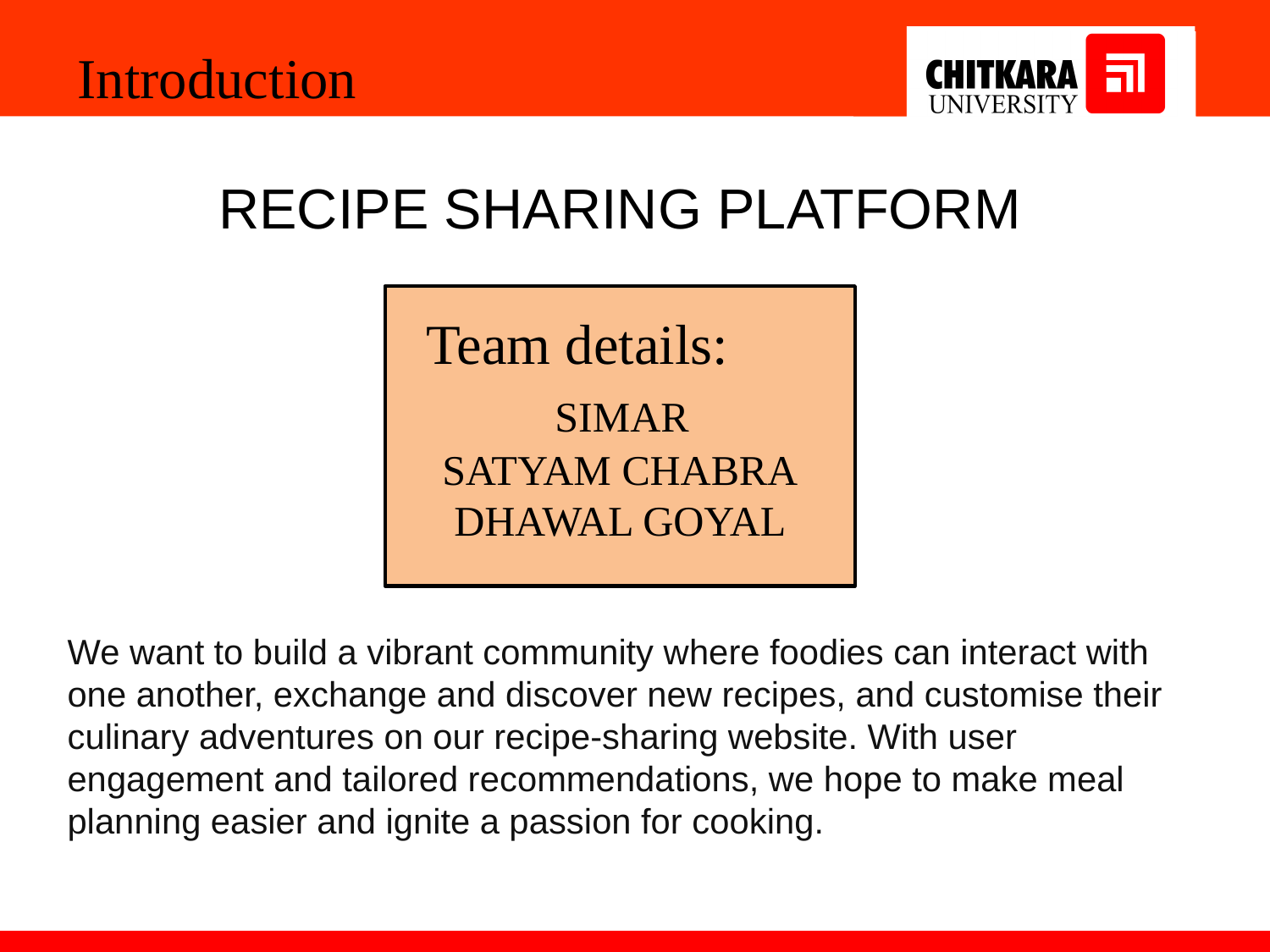

Introduction
RECIPE SHARING PLATFORM

Team details:
 SIMAR
SATYAM CHABRA
DHAWAL GOYAL

We want to build a vibrant community where foodies can interact with one another, exchange and discover new recipes, and customise their culinary adventures on our recipe-sharing website. With user engagement and tailored recommendations, we hope to make meal planning easier and ignite a passion for cooking.